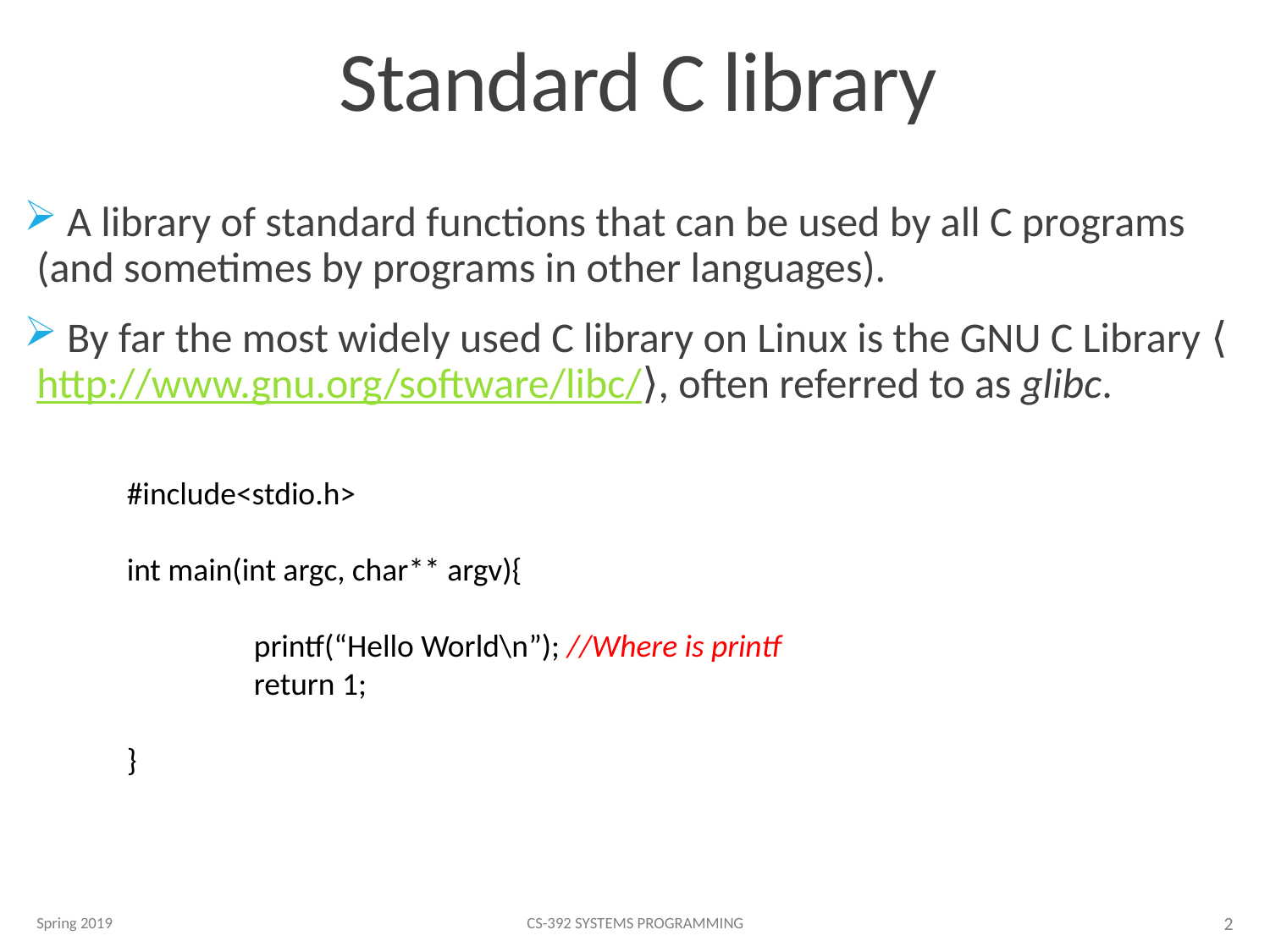

# Standard C library
 A library of standard functions that can be used by all C programs (and sometimes by programs in other languages).
 By far the most widely used C library on Linux is the GNU C Library ⟨http://www.gnu.org/software/libc/⟩, often referred to as glibc.
#include<stdio.h>

int main(int argc, char** argv){

	printf(“Hello World\n”); //Where is printf
	return 1;

}
Spring 2019
CS-392 Systems Programming
2